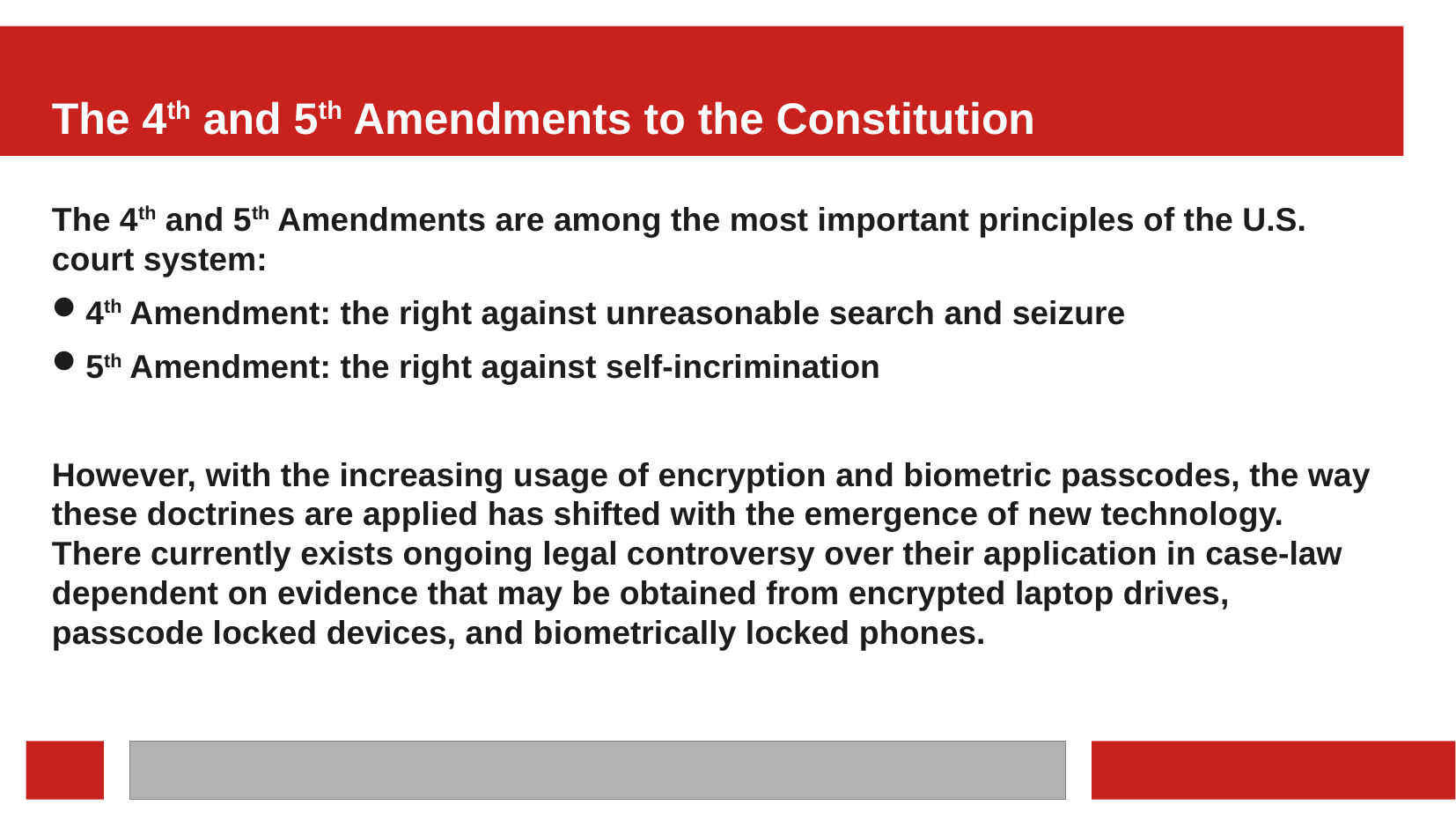

The 4th and 5th Amendments to the Constitution
The 4th and 5th Amendments are among the most important principles of the U.S. court system:
4th Amendment: the right against unreasonable search and seizure
5th Amendment: the right against self-incrimination

However, with the increasing usage of encryption and biometric passcodes, the way these doctrines are applied has shifted with the emergence of new technology. There currently exists ongoing legal controversy over their application in case-law dependent on evidence that may be obtained from encrypted laptop drives, passcode locked devices, and biometrically locked phones.